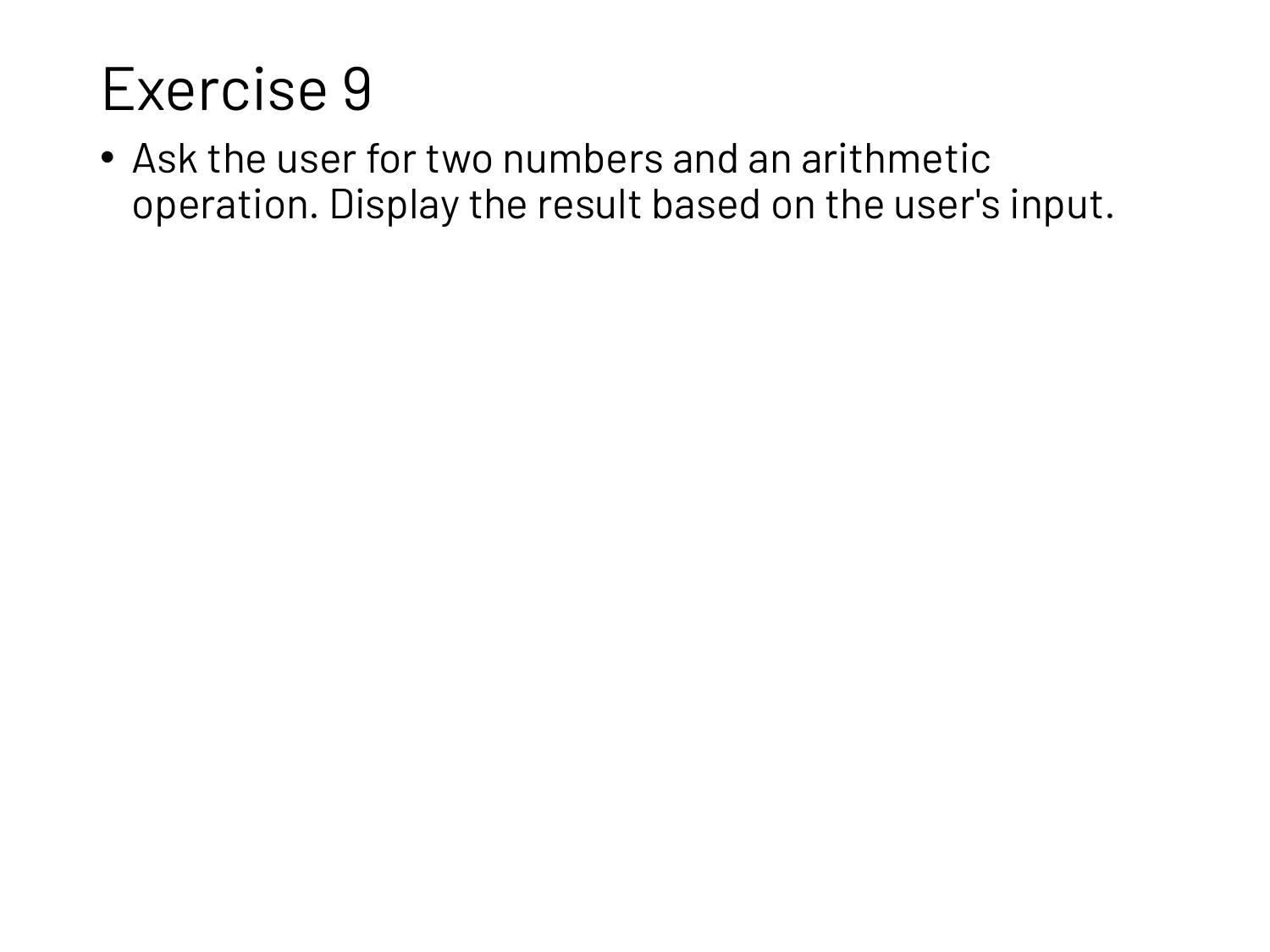

# Exercise 9
Ask the user for two numbers and an arithmetic operation. Display the result based on the user's input.